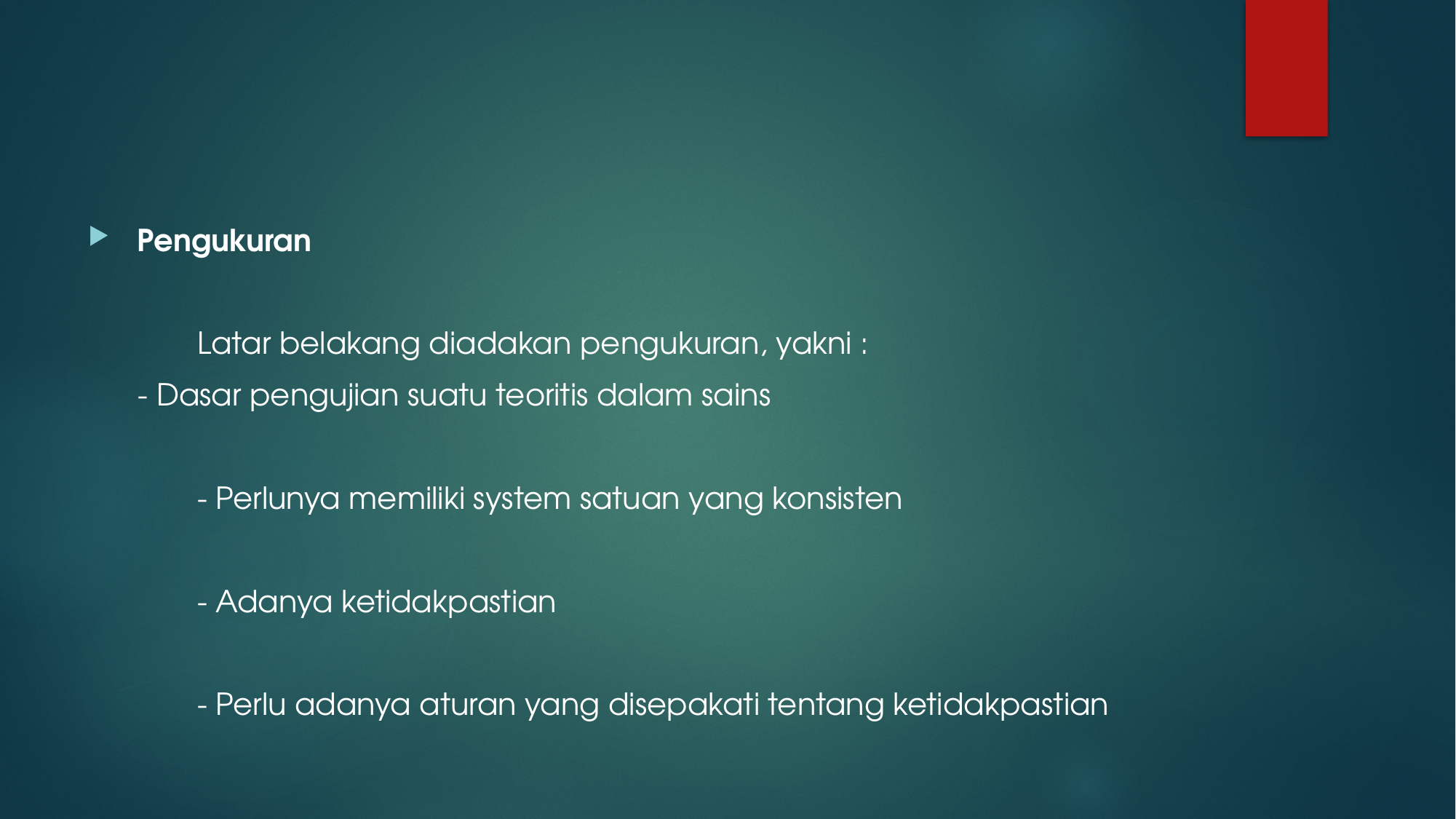

#
 Pengukuran

	Latar belakang diadakan pengukuran, yakni :
      - Dasar pengujian suatu teoritis dalam sains

	- Perlunya memiliki system satuan yang konsisten

	- Adanya ketidakpastian

	- Perlu adanya aturan yang disepakati tentang ketidakpastian